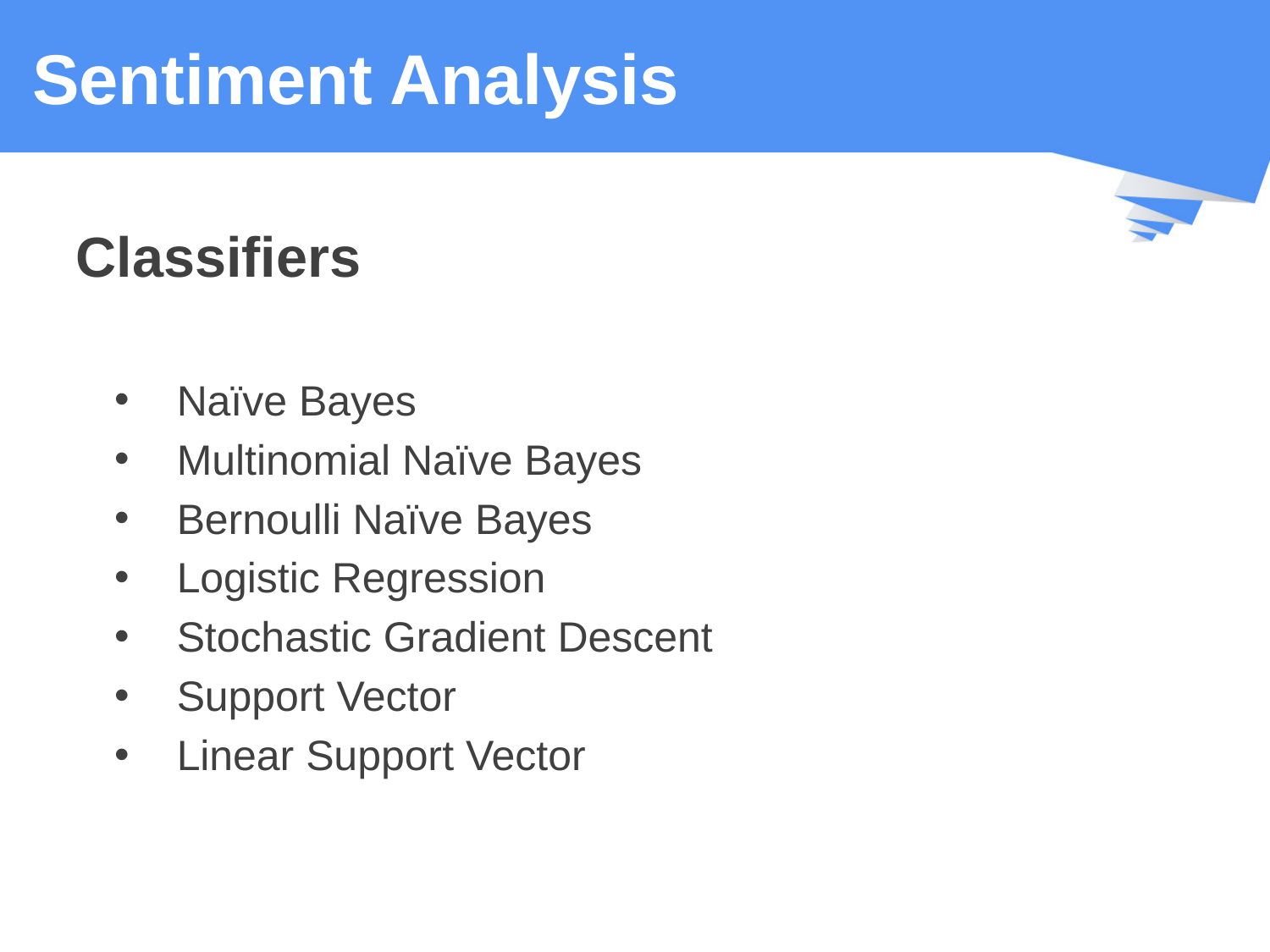

# Sentiment Analysis
Classifiers
    Naïve Bayes
    Multinomial Naïve Bayes
    Bernoulli Naïve Bayes
    Logistic Regression
    Stochastic Gradient Descent
    Support Vector
    Linear Support Vector